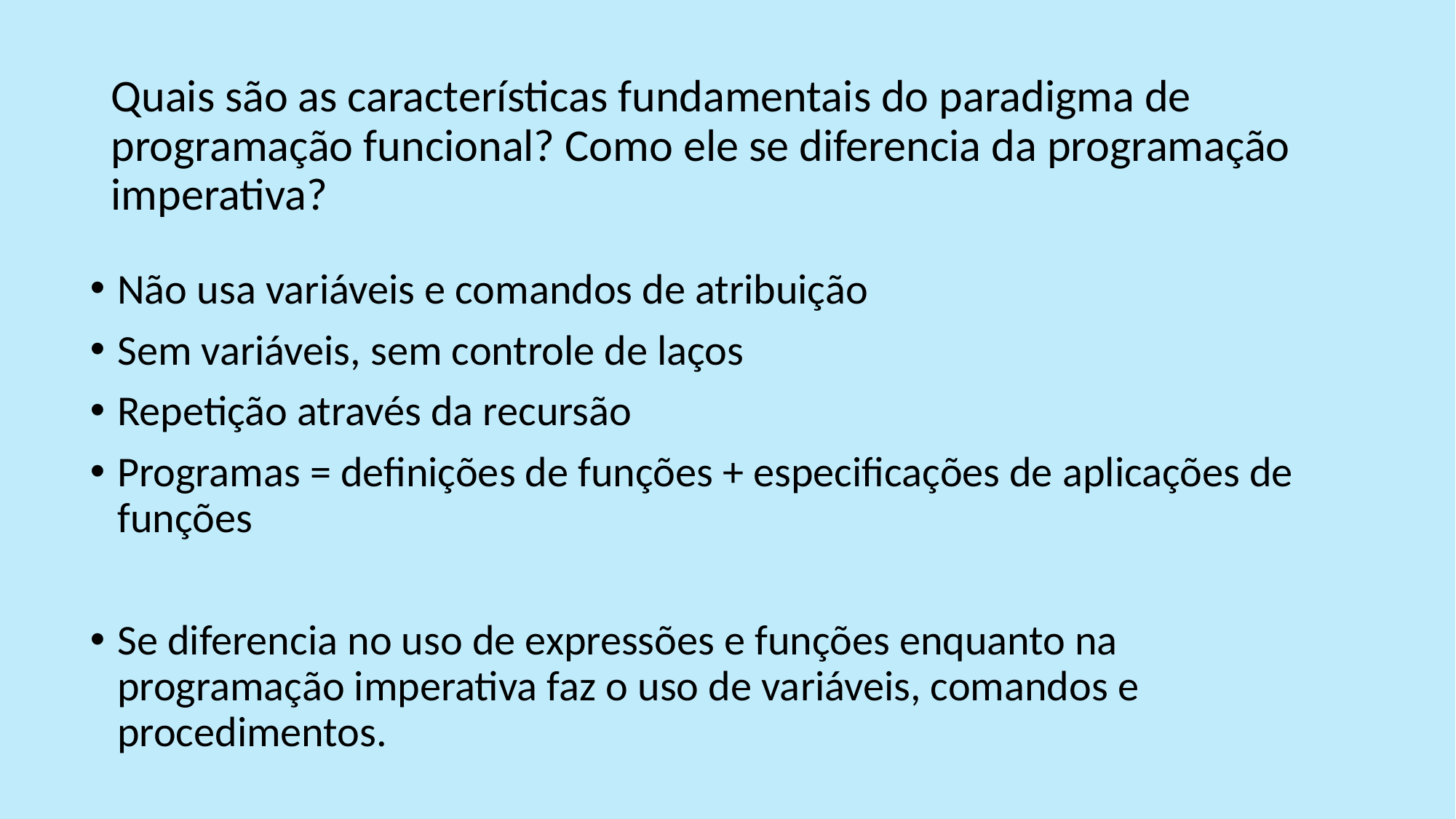

# Quais são as características fundamentais do paradigma de programação funcional? Como ele se diferencia da programação imperativa?
Não usa variáveis e comandos de atribuição
Sem variáveis, sem controle de laços
Repetição através da recursão
Programas = definições de funções + especificações de aplicações de funções

Se diferencia no uso de expressões e funções enquanto na programação imperativa faz o uso de variáveis, comandos e procedimentos.